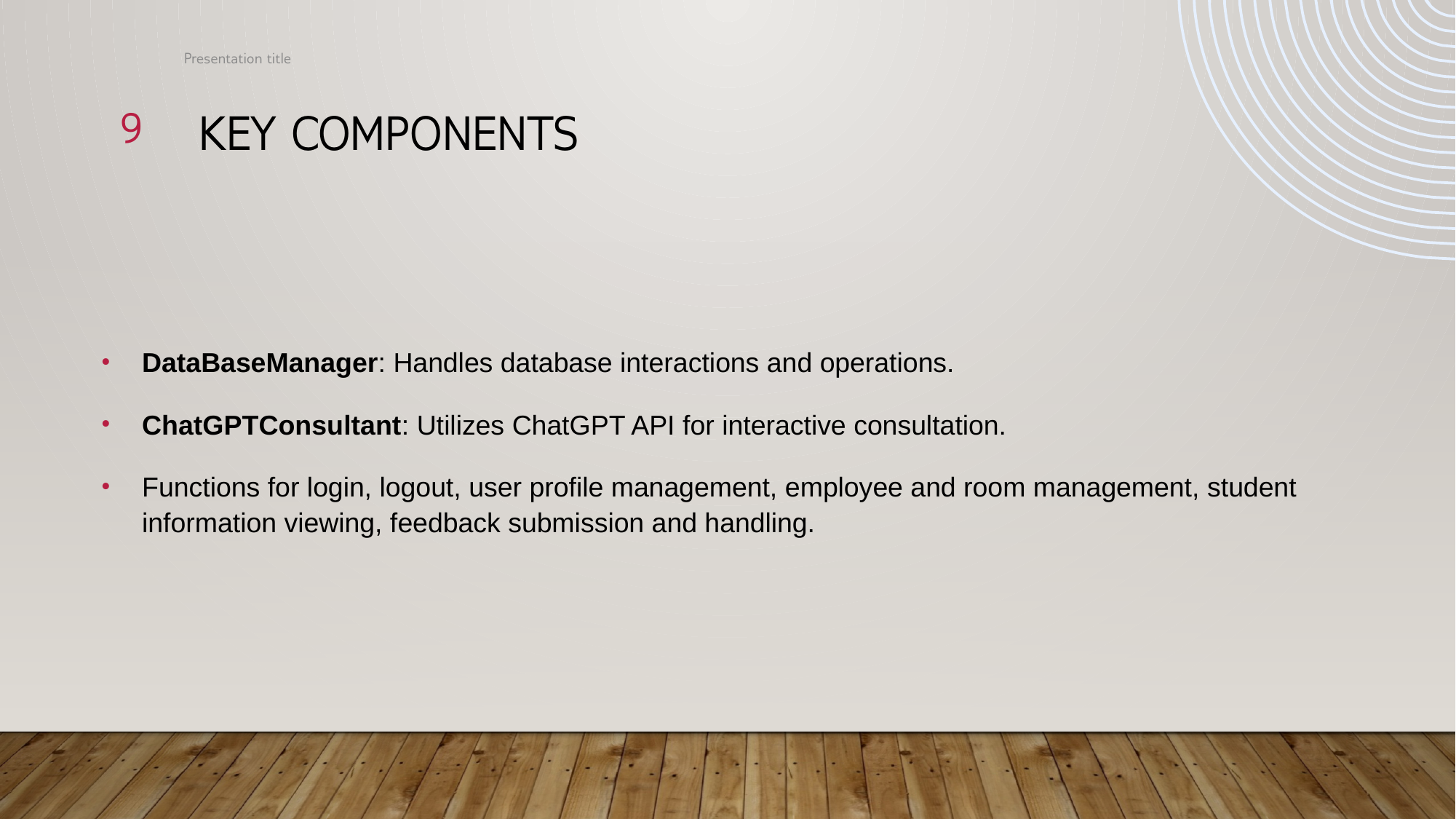

Presentation title
9
# key components
DataBaseManager: Handles database interactions and operations.
ChatGPTConsultant: Utilizes ChatGPT API for interactive consultation.
Functions for login, logout, user profile management, employee and room management, student information viewing, feedback submission and handling.